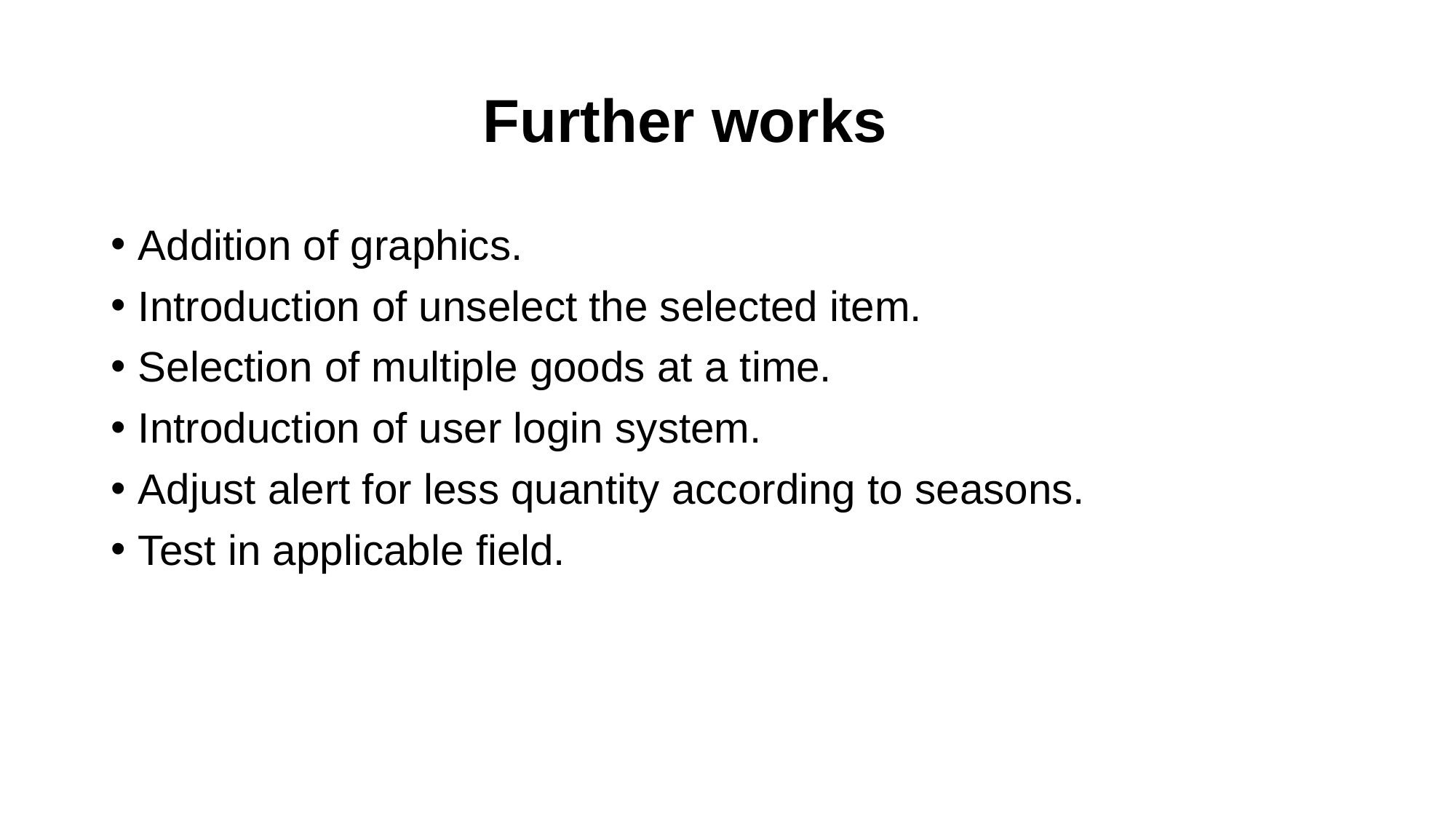

# Further works
Addition of graphics.
Introduction of unselect the selected item.
Selection of multiple goods at a time.
Introduction of user login system.
Adjust alert for less quantity according to seasons.
Test in applicable field.